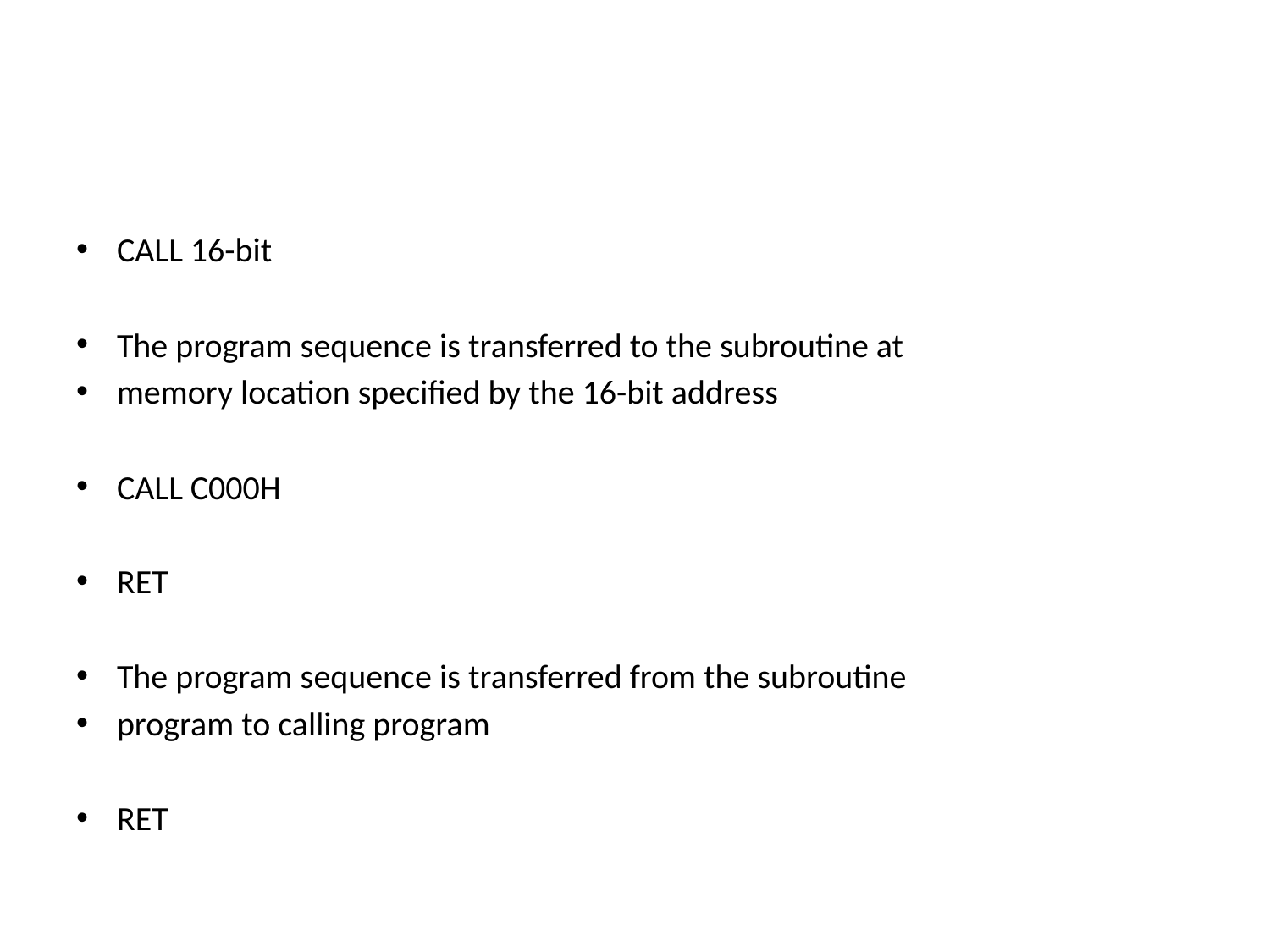

#
CALL 16-bit

The program sequence is transferred to the subroutine at
memory location specified by the 16-bit address

CALL C000H

RET

The program sequence is transferred from the subroutine
program to calling program

RET